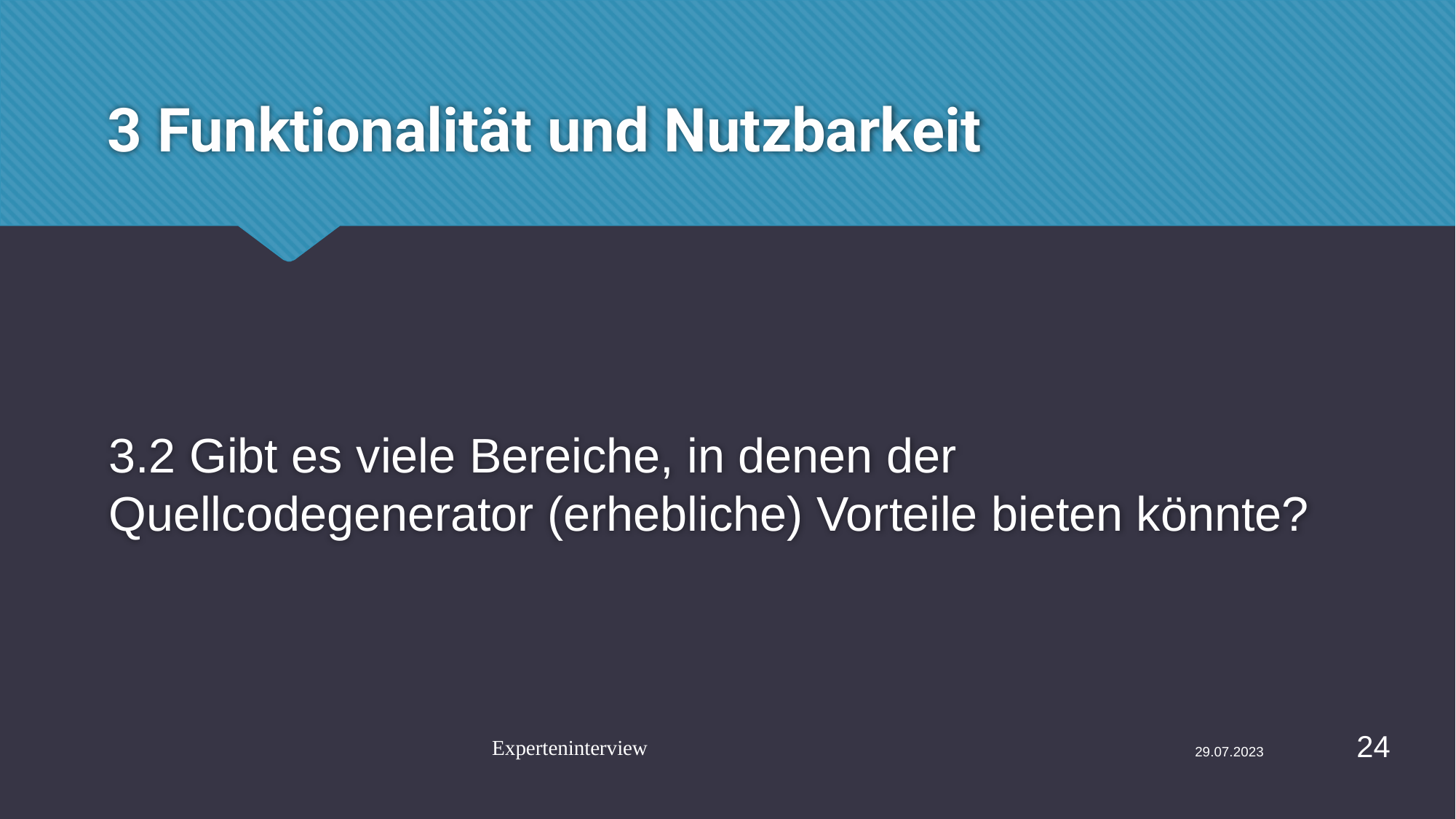

# 3 Funktionalität und Nutzbarkeit
3.2 Gibt es viele Bereiche, in denen der Quellcodegenerator (erhebliche) Vorteile bieten könnte?
24
Experteninterview
29.07.2023